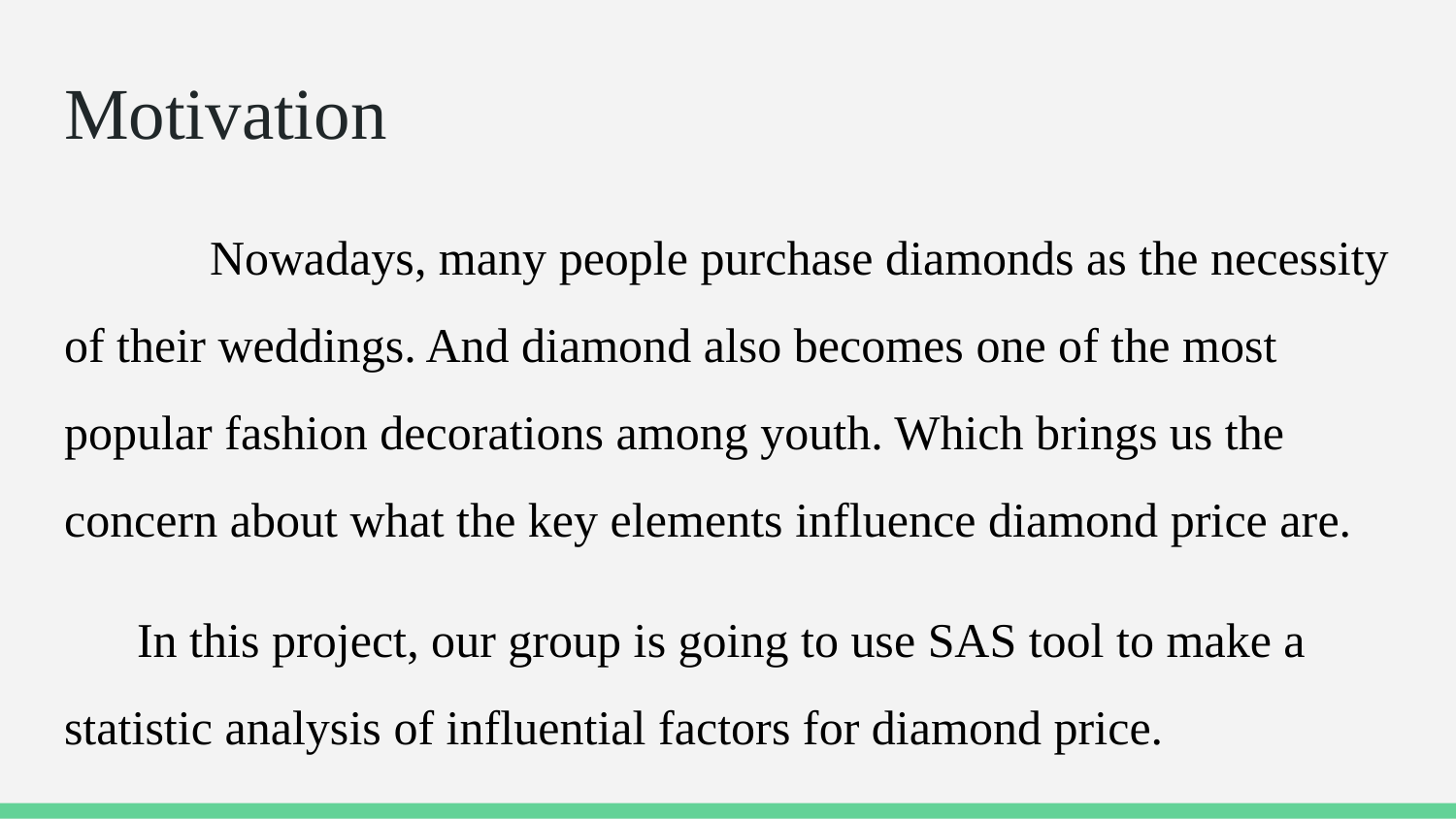

# Motivation
	Nowadays, many people purchase diamonds as the necessity of their weddings. And diamond also becomes one of the most popular fashion decorations among youth. Which brings us the concern about what the key elements influence diamond price are.
In this project, our group is going to use SAS tool to make a statistic analysis of influential factors for diamond price.